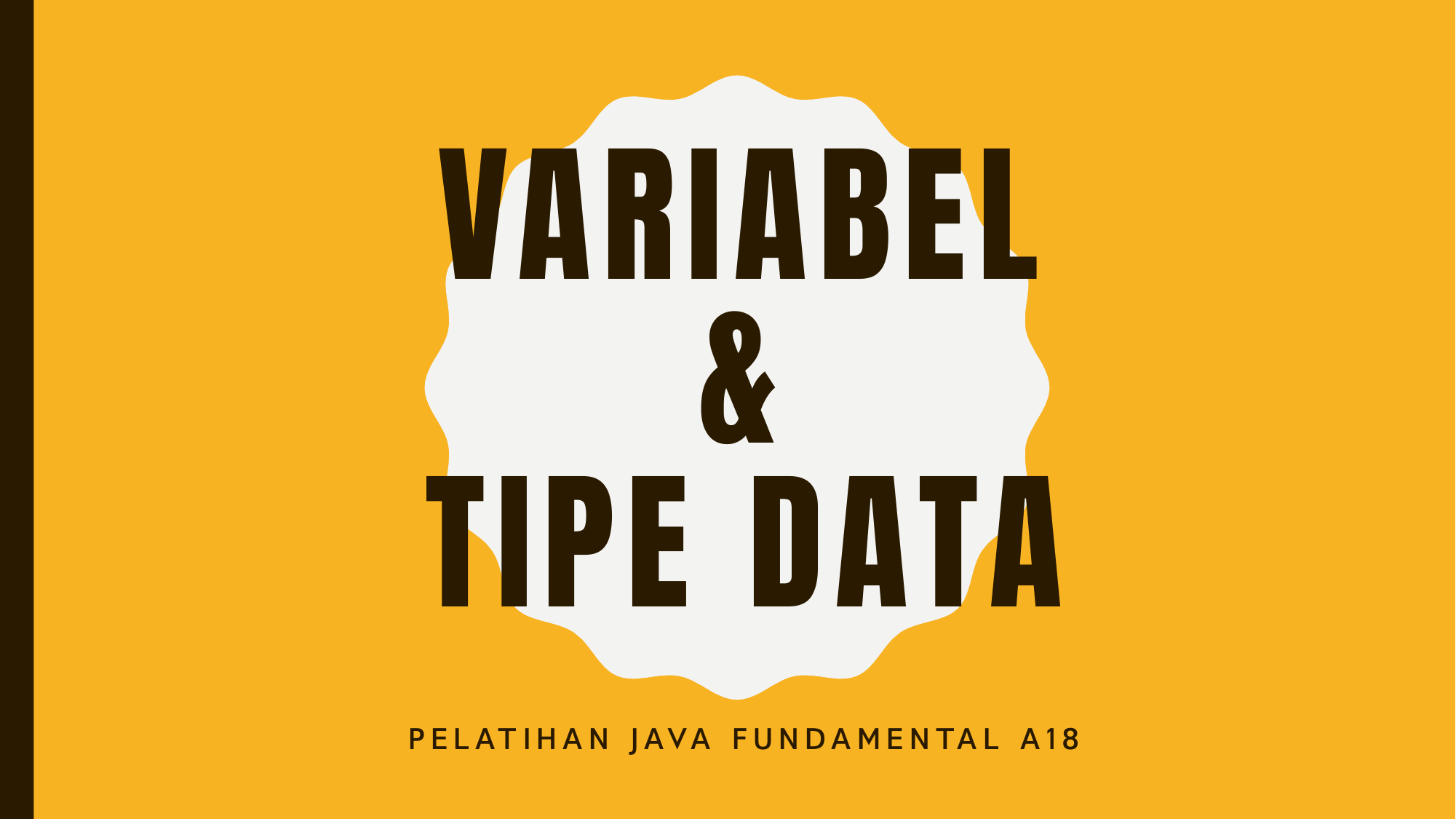

# VARIABEL & TIPE DATA
PELATIHAN JAVA FUNDAMENTAL A18